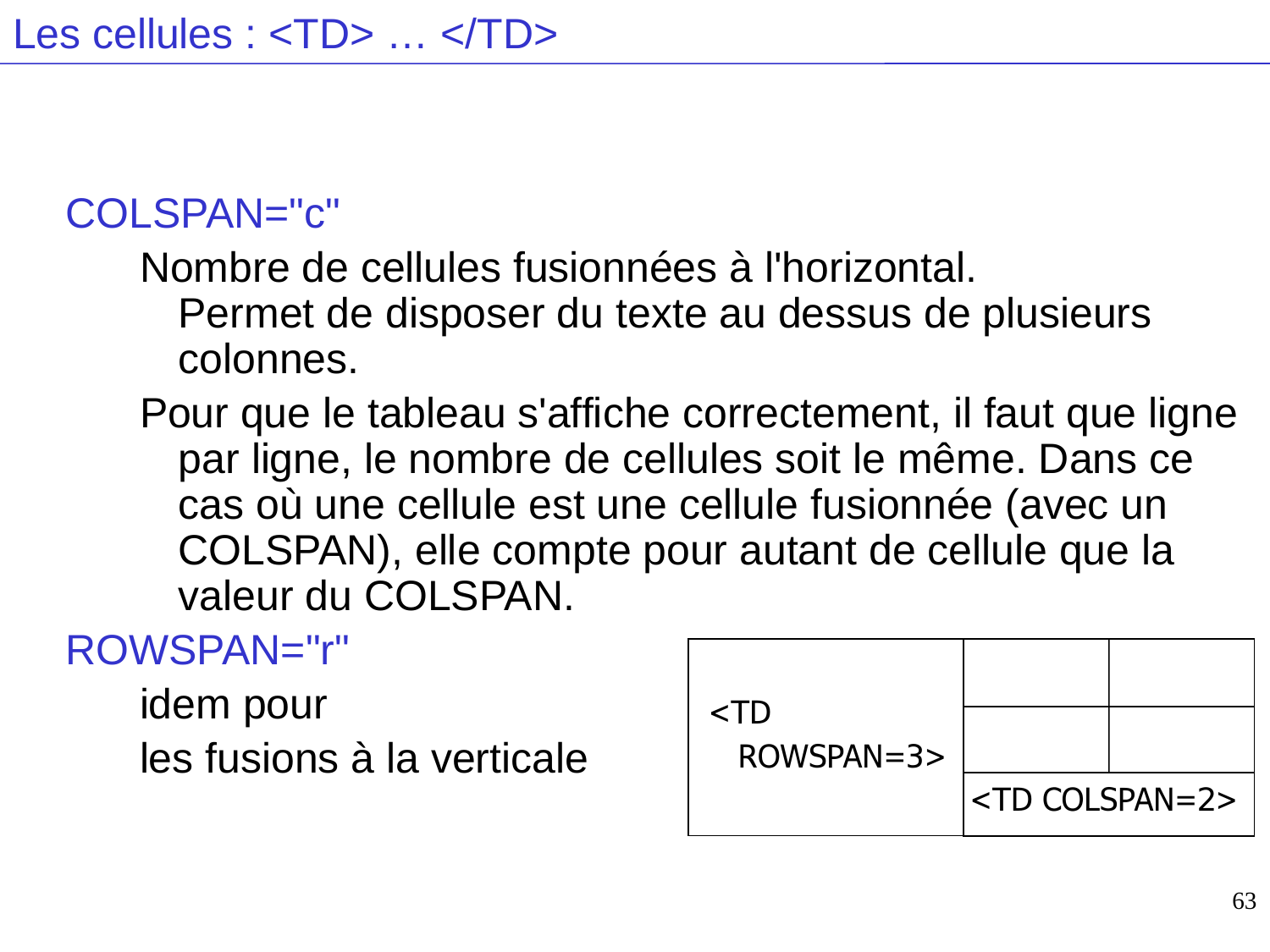

# Les cellules : <TD> … </TD>
COLSPAN="c"
Nombre de cellules fusionnées à l'horizontal.
Permet de disposer du texte au dessus de plusieurs colonnes.
Pour que le tableau s'affiche correctement, il faut que ligne par ligne, le nombre de cellules soit le même. Dans ce cas où une cellule est une cellule fusionnée (avec un COLSPAN), elle compte pour autant de cellule que la valeur du COLSPAN.
ROWSPAN="r"
idem pour
les fusions à la verticale

<TD
ROWSPAN=3>
<TD COLSPAN=2>
63